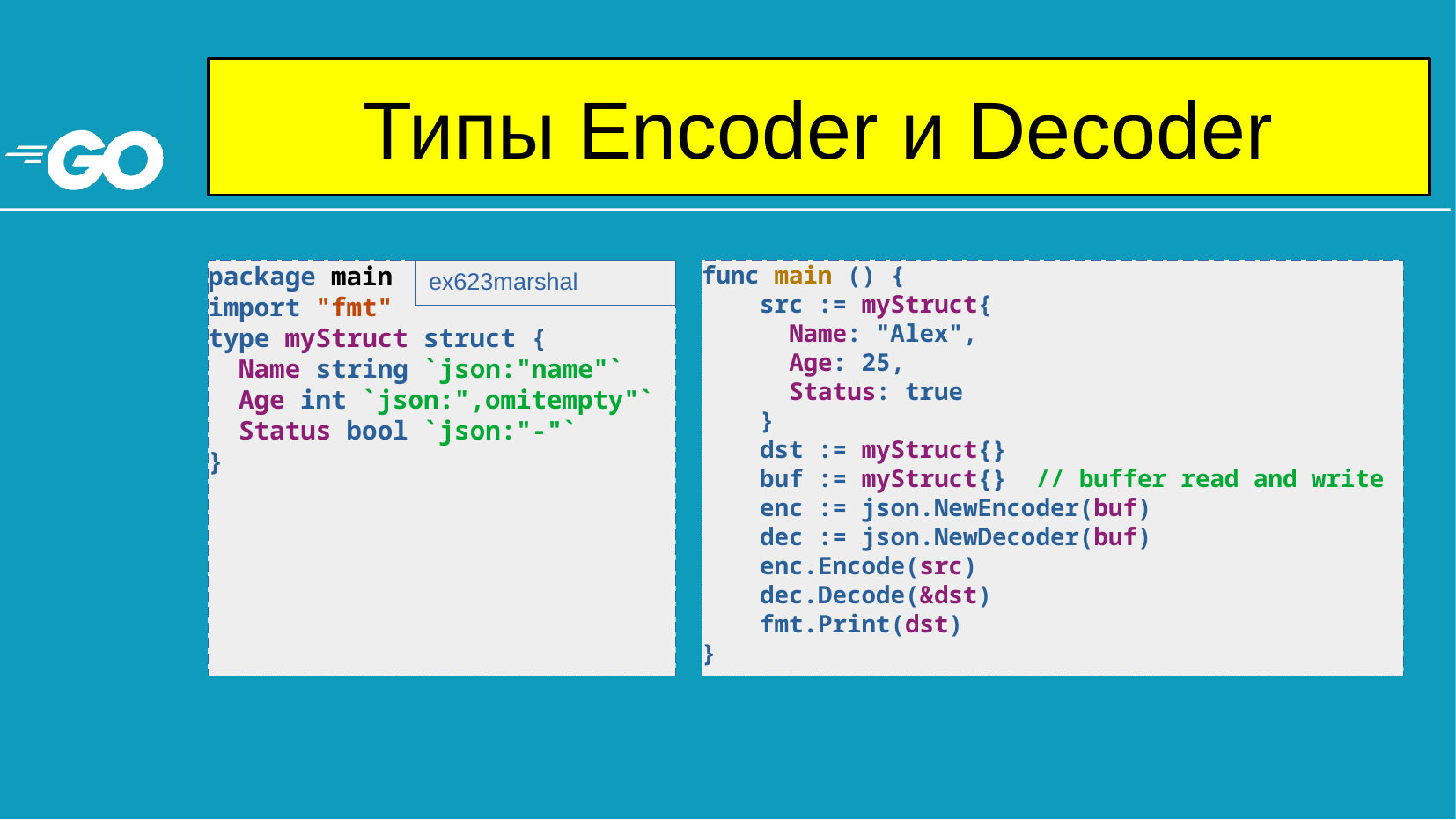

# Типы Encoder и Decoder
package main
import "fmt"
type myStruct struct {
  Name string `json:"name"`
  Age int `json:",omitempty"`
  Status bool `json:"-"`
}
ex623marshal
func main () {
    src := myStruct{
      Name: "Alex",
      Age: 25,
      Status: true
    }
    dst := myStruct{}
    buf := myStruct{}  // buffer read and write
    enc := json.NewEncoder(buf)
    dec := json.NewDecoder(buf)
    enc.Encode(src)
    dec.Decode(&dst)
    fmt.Print(dst)
}